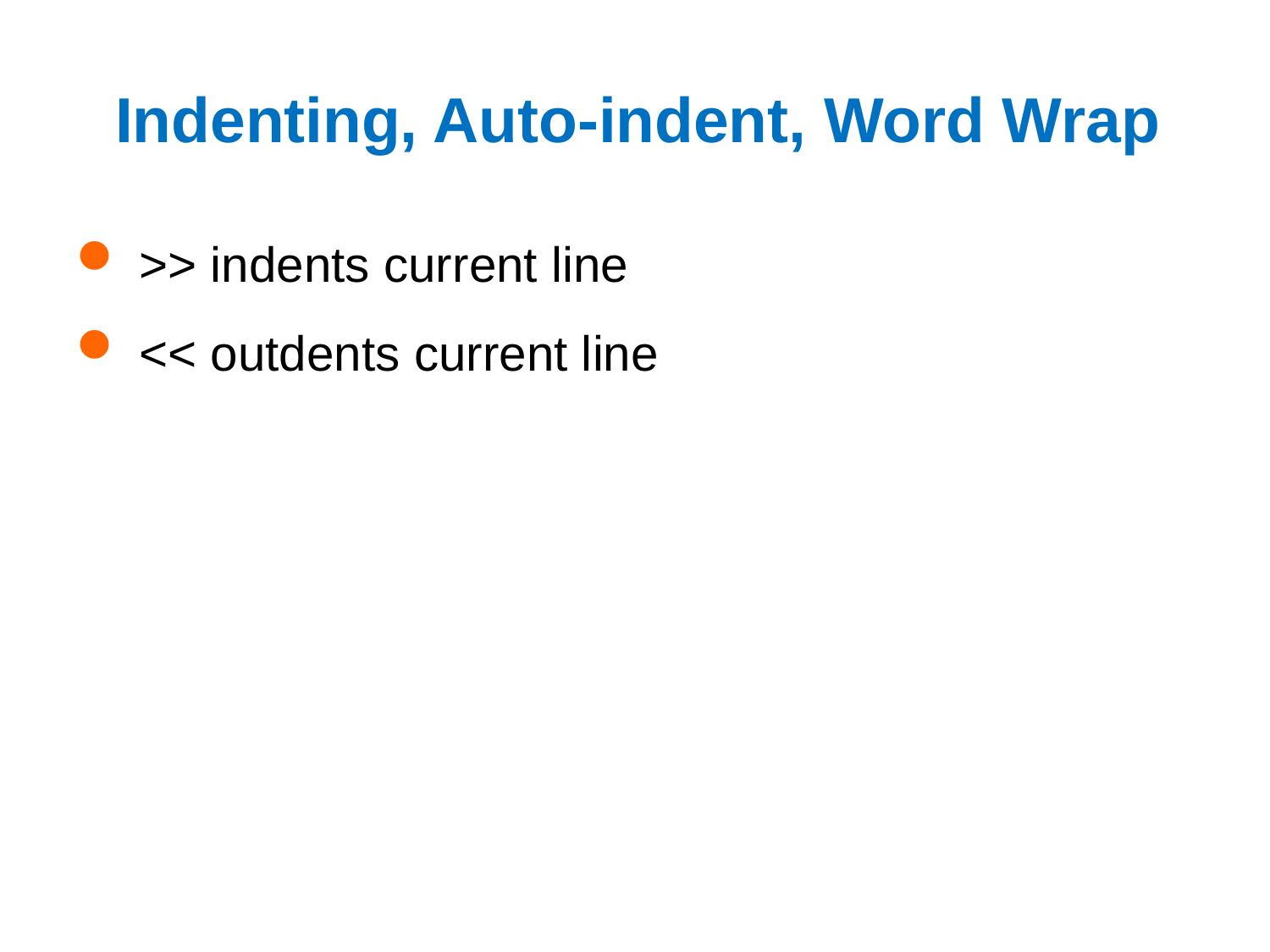

# Indenting, Auto-indent, Word Wrap
>> indents current line
<< outdents current line